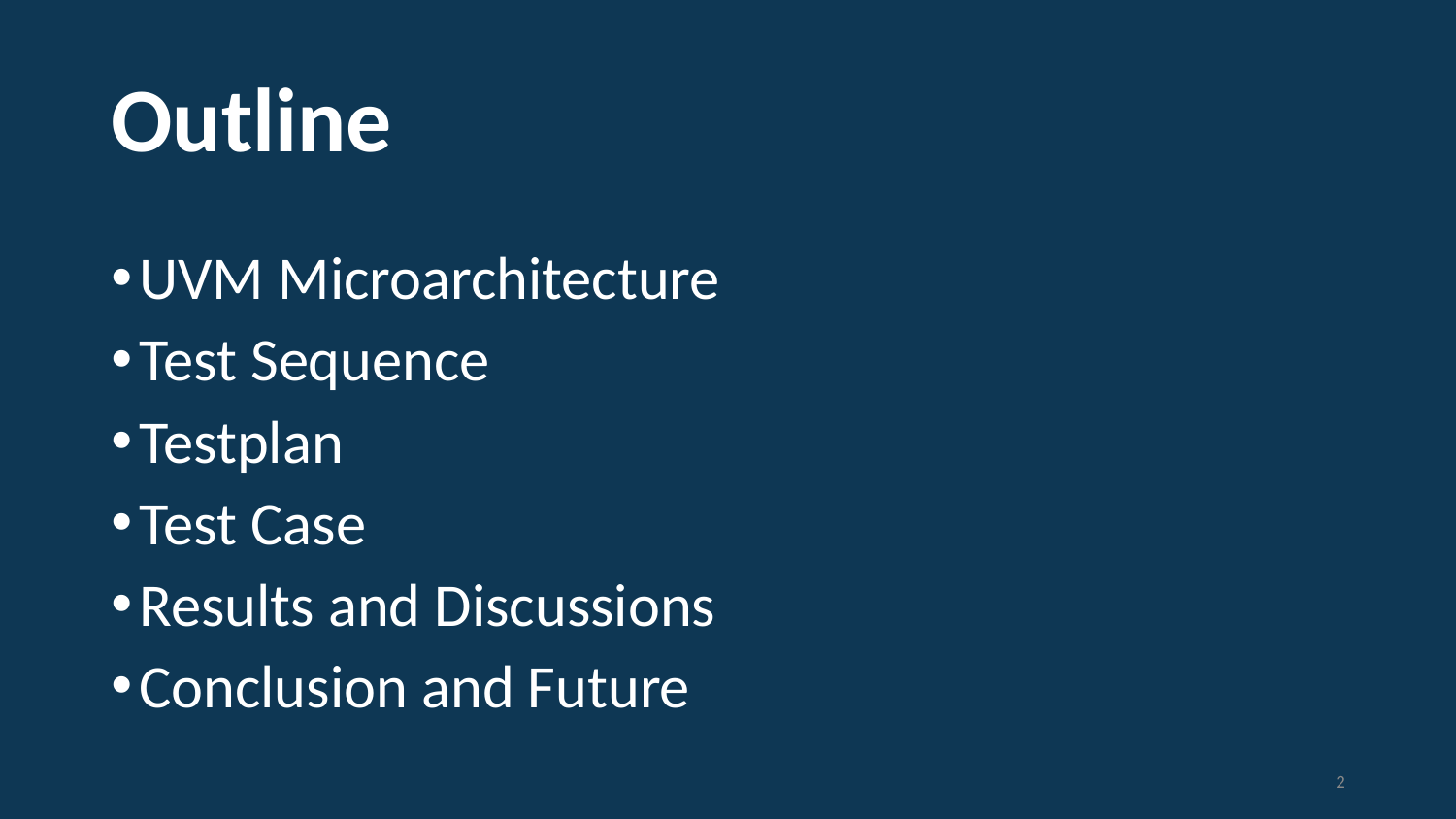

# Outline
UVM Microarchitecture
Test Sequence
Testplan
Test Case
Results and Discussions
Conclusion and Future

2